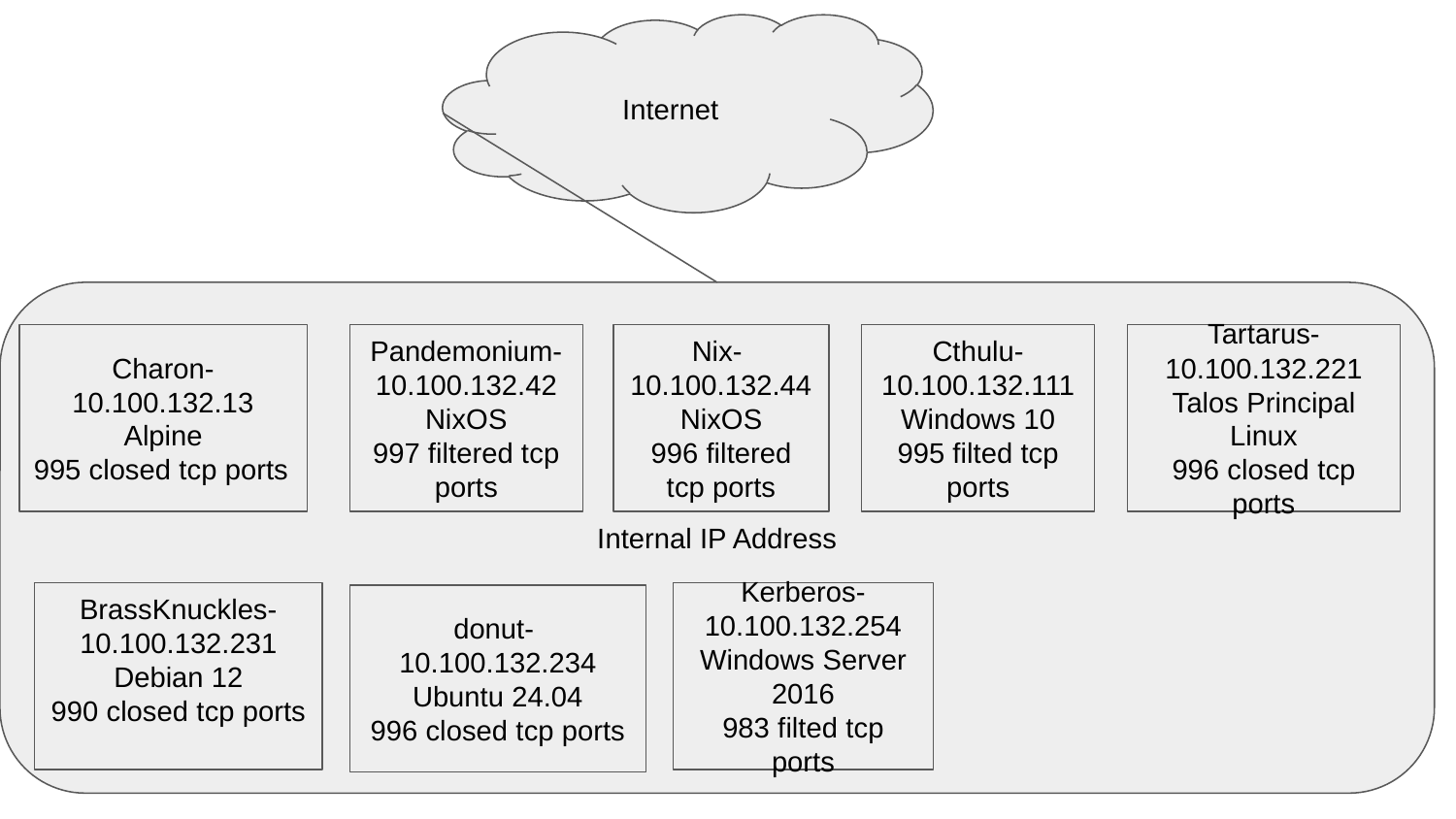

Internet
Internal IP Address
Charon- 10.100.132.13
Alpine
995 closed tcp ports
Pandemonium-10.100.132.42
NixOS
997 filtered tcp ports
Nix-
10.100.132.44
NixOS
996 filtered tcp ports
Cthulu-
10.100.132.111
Windows 10
995 filted tcp ports
Tartarus-
10.100.132.221
Talos Principal Linux
996 closed tcp ports
BrassKnuckles-
10.100.132.231
Debian 12
990 closed tcp ports

Kerberos-
10.100.132.254
Windows Server 2016
983 filted tcp ports
donut-
10.100.132.234
Ubuntu 24.04
996 closed tcp ports